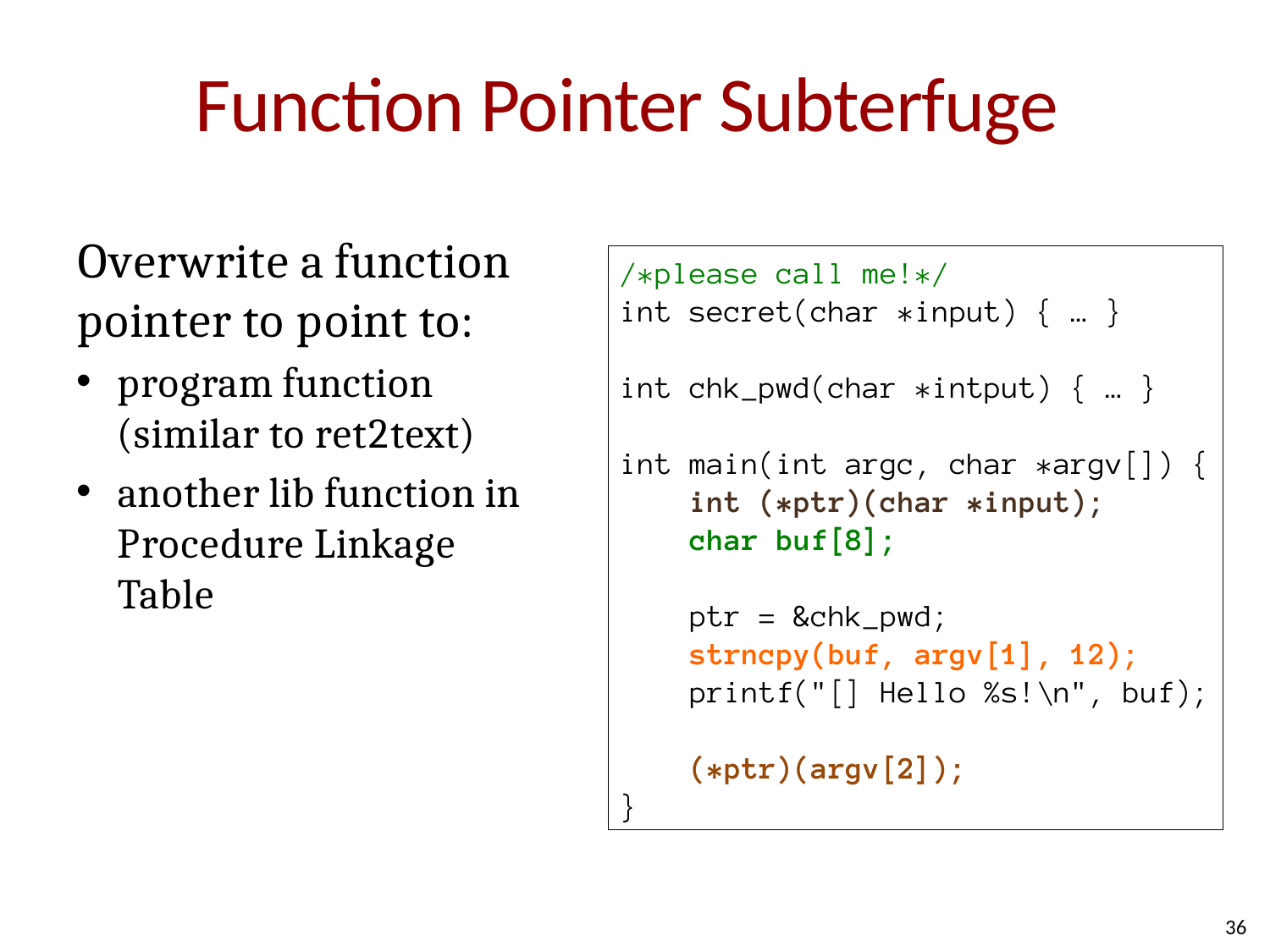

# Function Pointer Subterfuge
Overwrite a function pointer to point to:
program function (similar to ret2text)
another lib function in Procedure Linkage Table
/*please call me!*/
int secret(char *input) { … }

int chk_pwd(char *intput) { … }

int main(int argc, char *argv[]) {
    int (*ptr)(char *input);
    char buf[8];

    ptr = &chk_pwd;
    strncpy(buf, argv[1], 12);
    printf("[] Hello %s!\n", buf);

    (*ptr)(argv[2]);
}
36